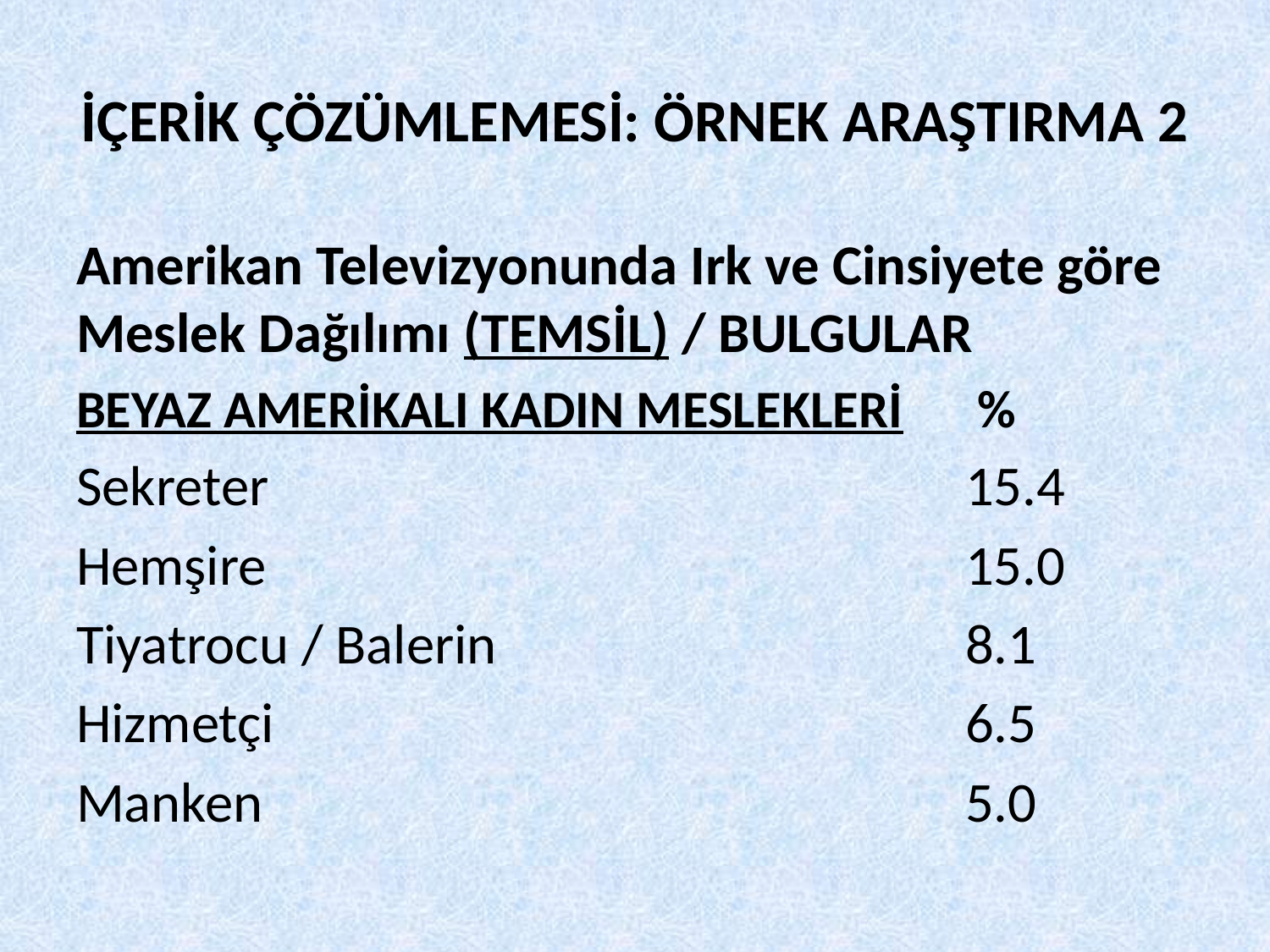

# İÇERİK ÇÖZÜMLEMESİ: ÖRNEK ARAŞTIRMA 2
Amerikan Televizyonunda Irk ve Cinsiyete göre Meslek Dağılımı (TEMSİL) / BULGULAR
BEYAZ AMERİKALI KADIN MESLEKLERİ	 %
Sekreter 						15.4
Hemşire						15.0
Tiyatrocu / Balerin				8.1
Hizmetçi						6.5
Manken						5.0